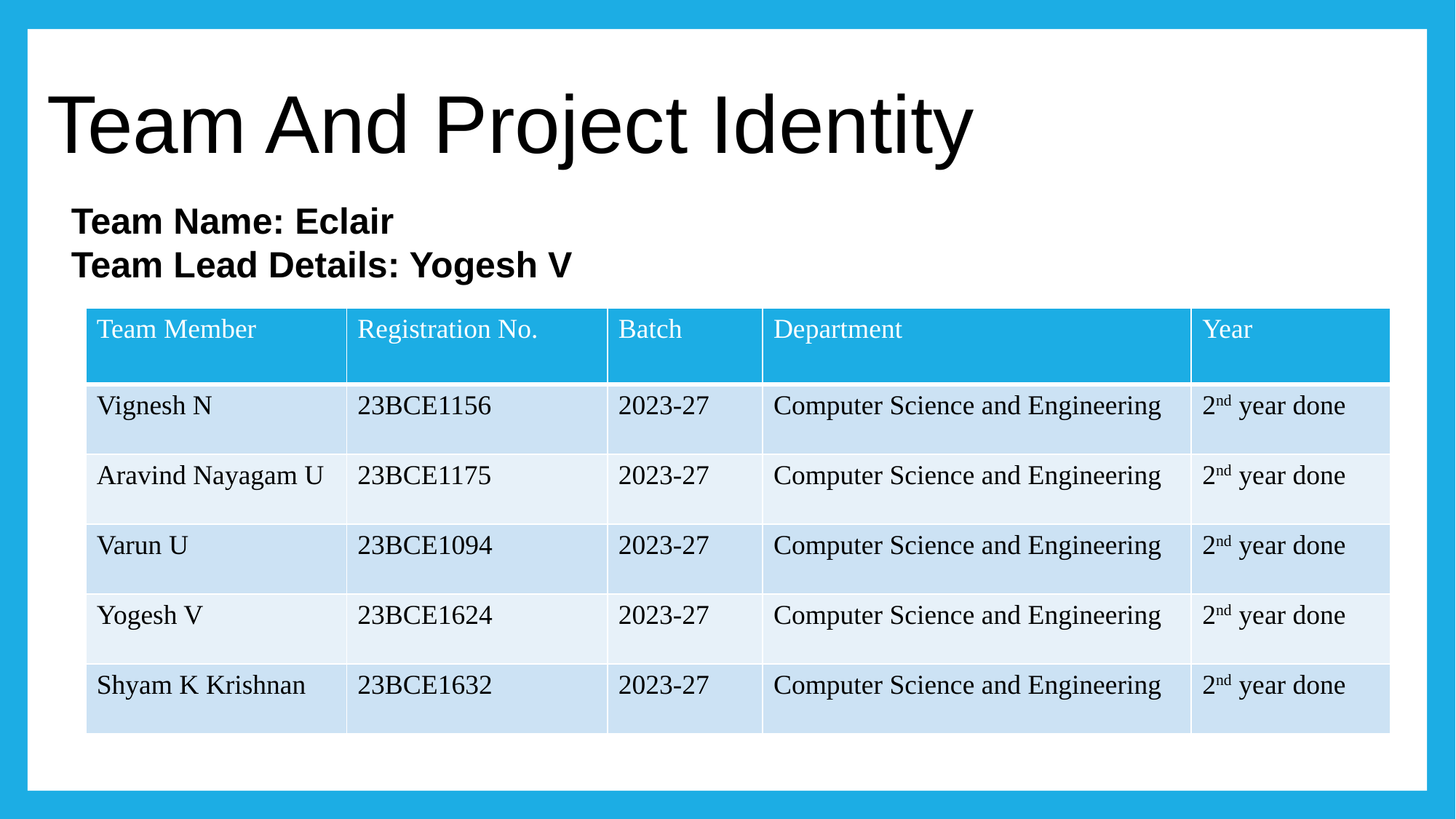

Team And Project Identity
Team Name: Eclair
Team Lead Details: Yogesh V
| Team Member | Registration No. | Batch | Department | Year |
| --- | --- | --- | --- | --- |
| Vignesh N | 23BCE1156 | 2023-27 | Computer Science and Engineering | 2nd year done |
| Aravind Nayagam U | 23BCE1175 | 2023-27 | Computer Science and Engineering | 2nd year done |
| Varun U | 23BCE1094 | 2023-27 | Computer Science and Engineering | 2nd year done |
| Yogesh V | 23BCE1624 | 2023-27 | Computer Science and Engineering | 2nd year done |
| Shyam K Krishnan | 23BCE1632 | 2023-27 | Computer Science and Engineering | 2nd year done |